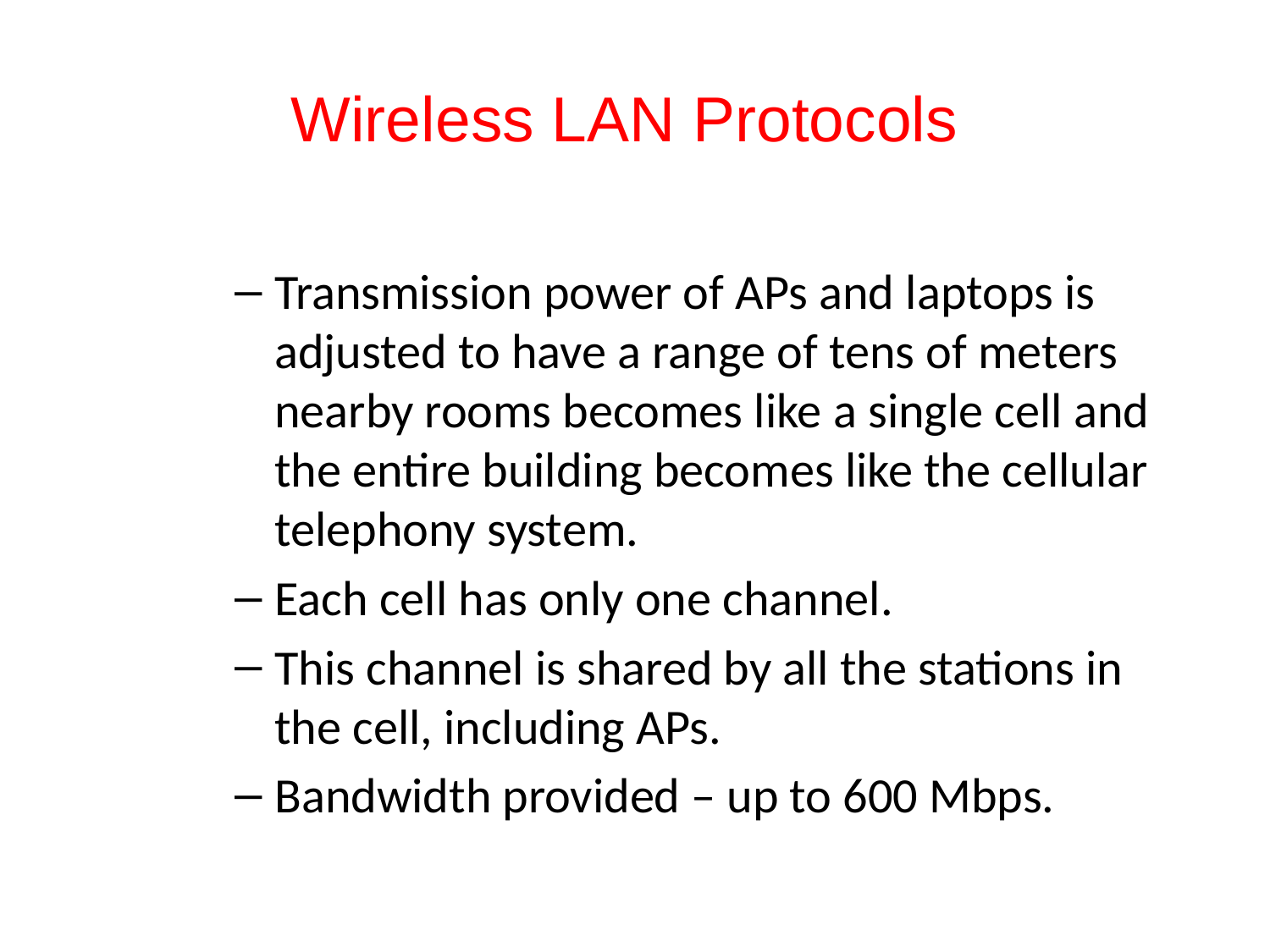

# Wireless LAN Protocols
Transmission power of APs and laptops is adjusted to have a range of tens of meters nearby rooms becomes like a single cell and the entire building becomes like the cellular telephony system.
Each cell has only one channel.
This channel is shared by all the stations in the cell, including APs.
Bandwidth provided – up to 600 Mbps.